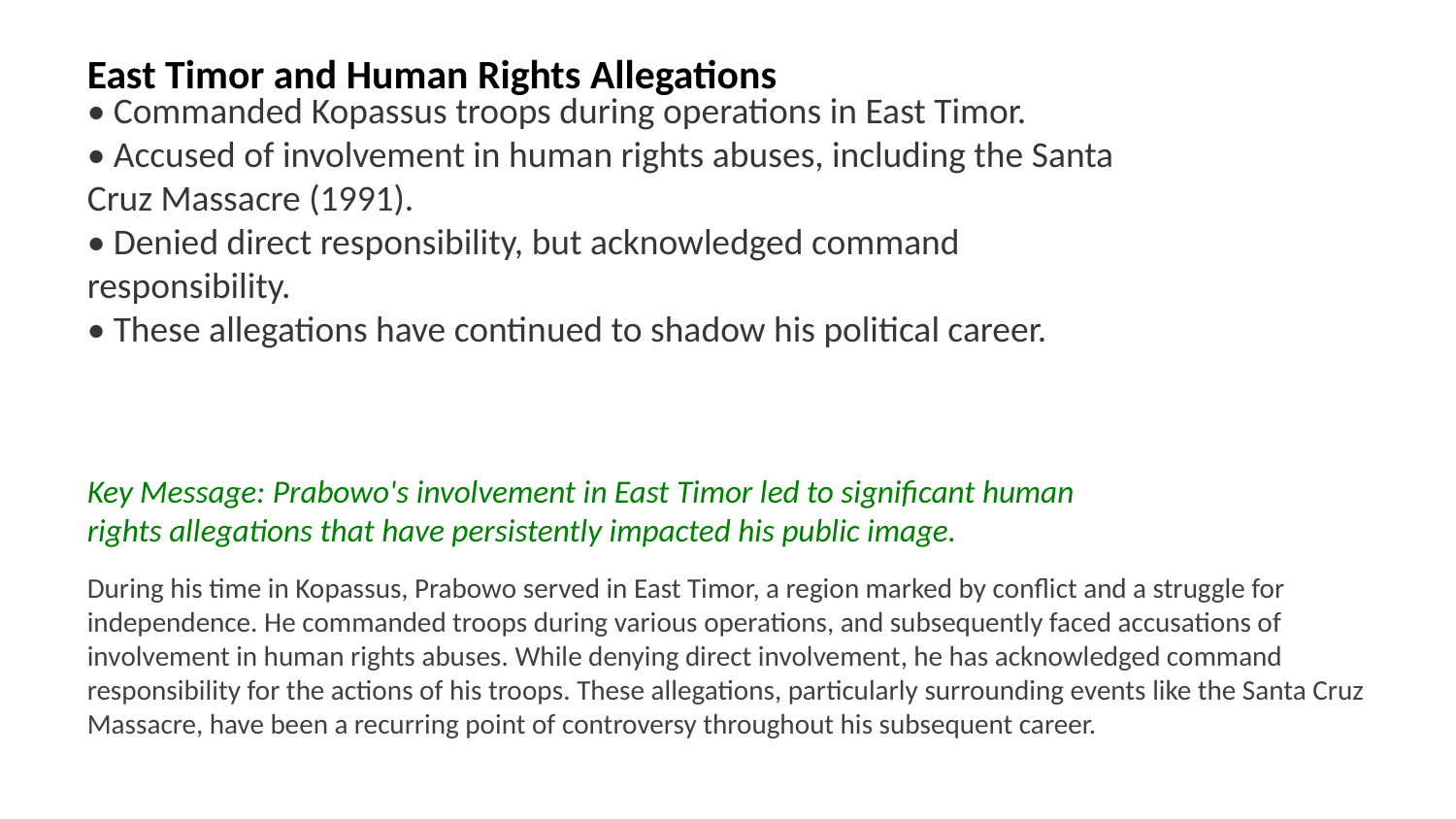

East Timor and Human Rights Allegations
• Commanded Kopassus troops during operations in East Timor.
• Accused of involvement in human rights abuses, including the Santa Cruz Massacre (1991).
• Denied direct responsibility, but acknowledged command responsibility.
• These allegations have continued to shadow his political career.
Key Message: Prabowo's involvement in East Timor led to significant human rights allegations that have persistently impacted his public image.
During his time in Kopassus, Prabowo served in East Timor, a region marked by conflict and a struggle for independence. He commanded troops during various operations, and subsequently faced accusations of involvement in human rights abuses. While denying direct involvement, he has acknowledged command responsibility for the actions of his troops. These allegations, particularly surrounding events like the Santa Cruz Massacre, have been a recurring point of controversy throughout his subsequent career.
Images: East Timor, Santa Cruz Massacre, Kopassus in East Timor, Indonesian military operations